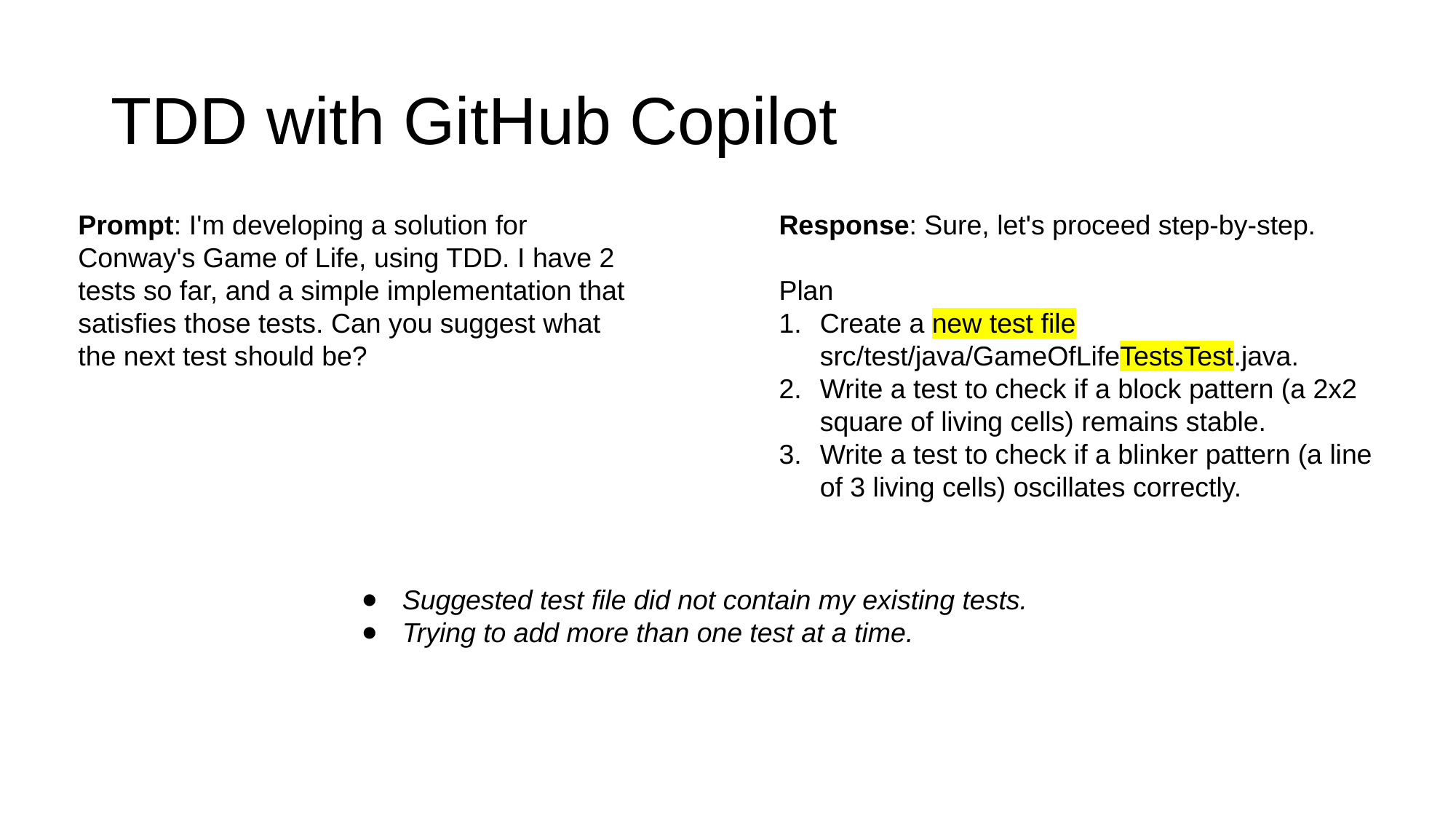

# TDD with GitHub Copilot
Prompt: I'm developing a solution for Conway's Game of Life, using TDD. I have 2 tests so far, and a simple implementation that satisfies those tests. Can you suggest what the next test should be?
Response: Sure, let's proceed step-by-step.

Plan
Create a new test file src/test/java/GameOfLifeTestsTest.java.
Write a test to check if a block pattern (a 2x2 square of living cells) remains stable.
Write a test to check if a blinker pattern (a line of 3 living cells) oscillates correctly.
Suggested test file did not contain my existing tests.
Trying to add more than one test at a time.